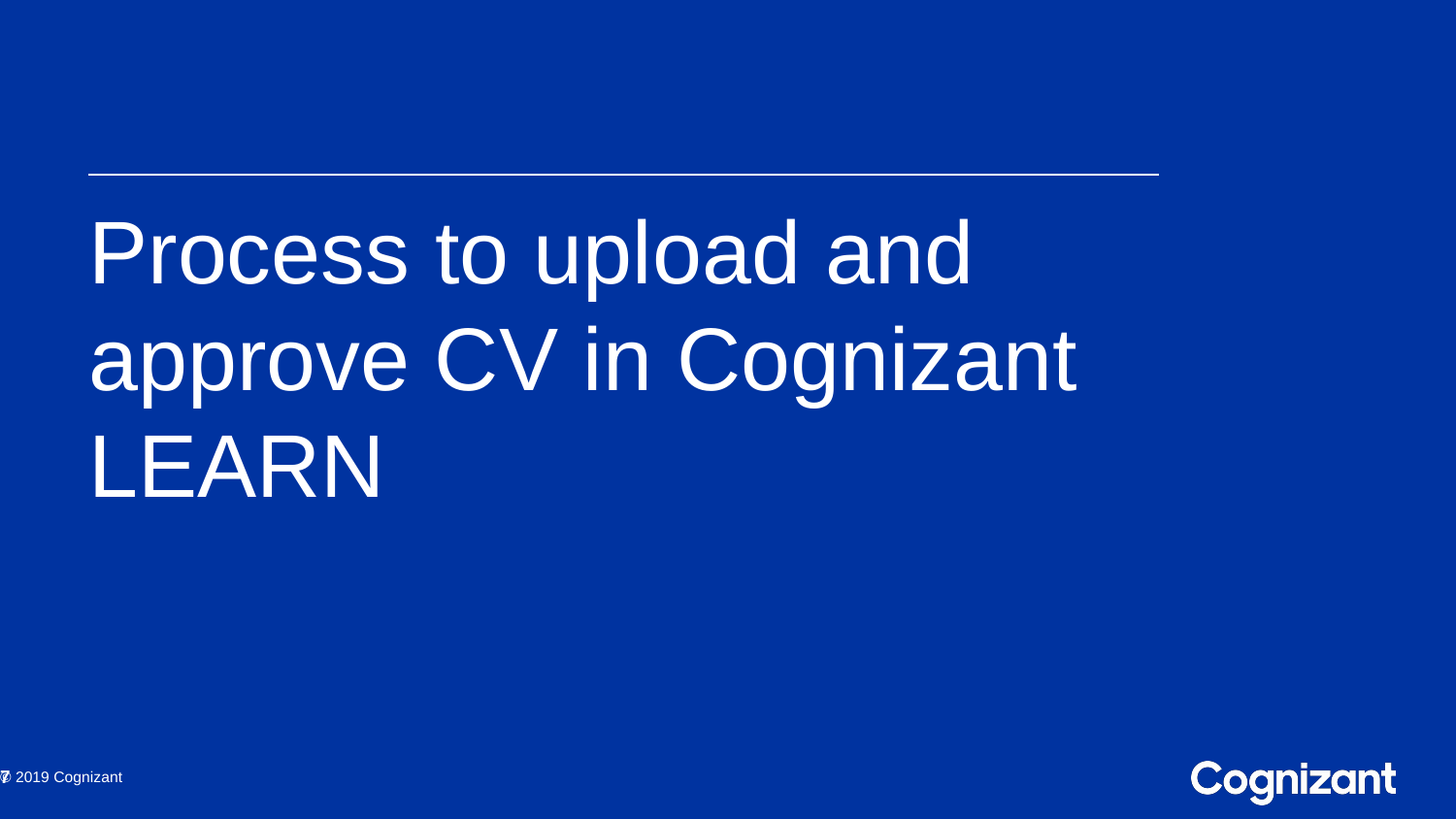

Process to upload and approve CV in Cognizant LEARN
© 2019 Cognizant
7